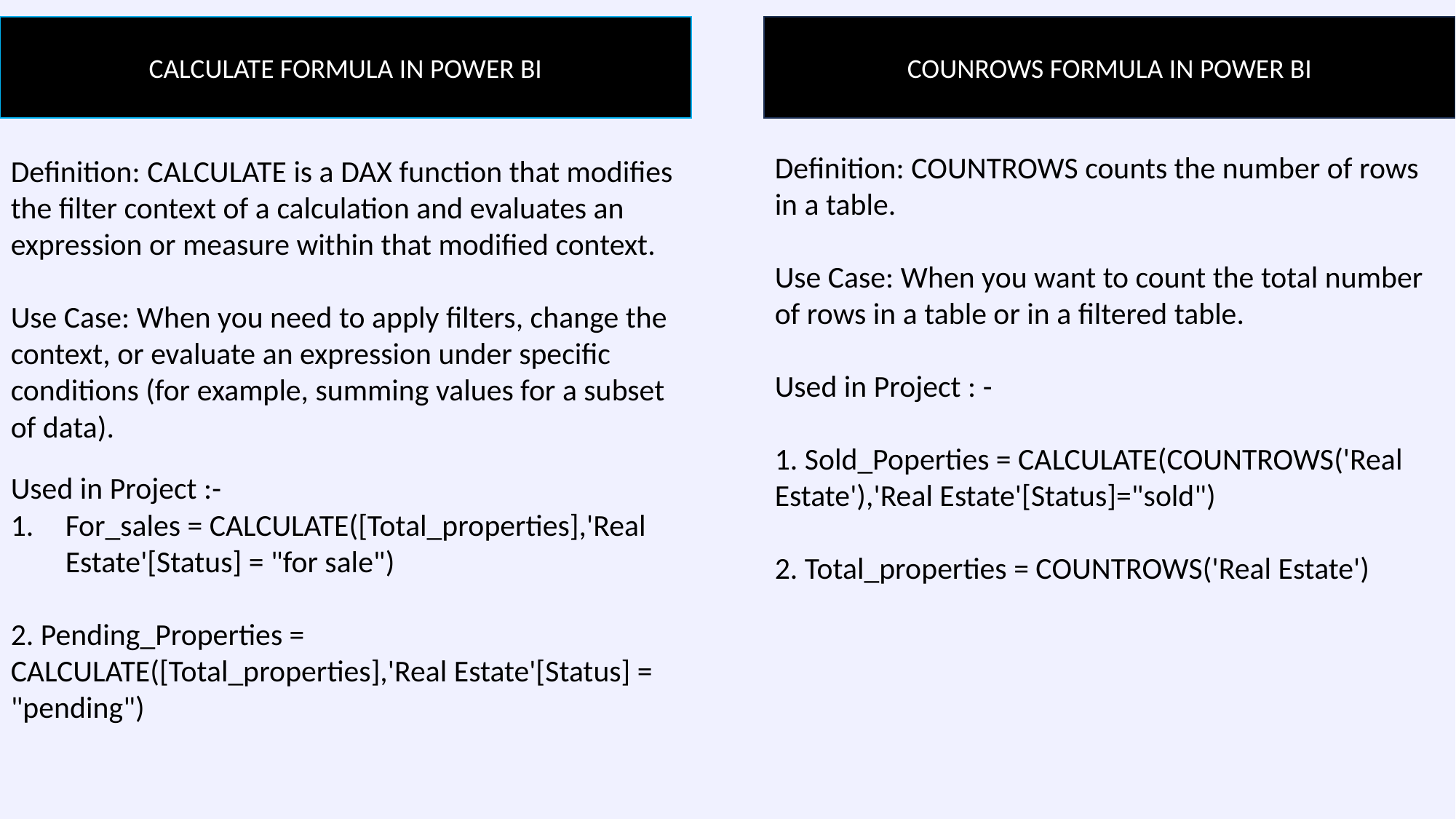

CALCULATE FORMULA IN POWER BI
COUNROWS FORMULA IN POWER BI
Definition: COUNTROWS counts the number of rows in a table.

Use Case: When you want to count the total number of rows in a table or in a filtered table.

Used in Project : -

1. Sold_Poperties = CALCULATE(COUNTROWS('Real Estate'),'Real Estate'[Status]="sold")

2. Total_properties = COUNTROWS('Real Estate')

Definition: CALCULATE is a DAX function that modifies the filter context of a calculation and evaluates an expression or measure within that modified context.

Use Case: When you need to apply filters, change the context, or evaluate an expression under specific conditions (for example, summing values for a subset of data).

Used in Project :-
For_sales = CALCULATE([Total_properties],'Real Estate'[Status] = "for sale")

2. Pending_Properties = CALCULATE([Total_properties],'Real Estate'[Status] = "pending")